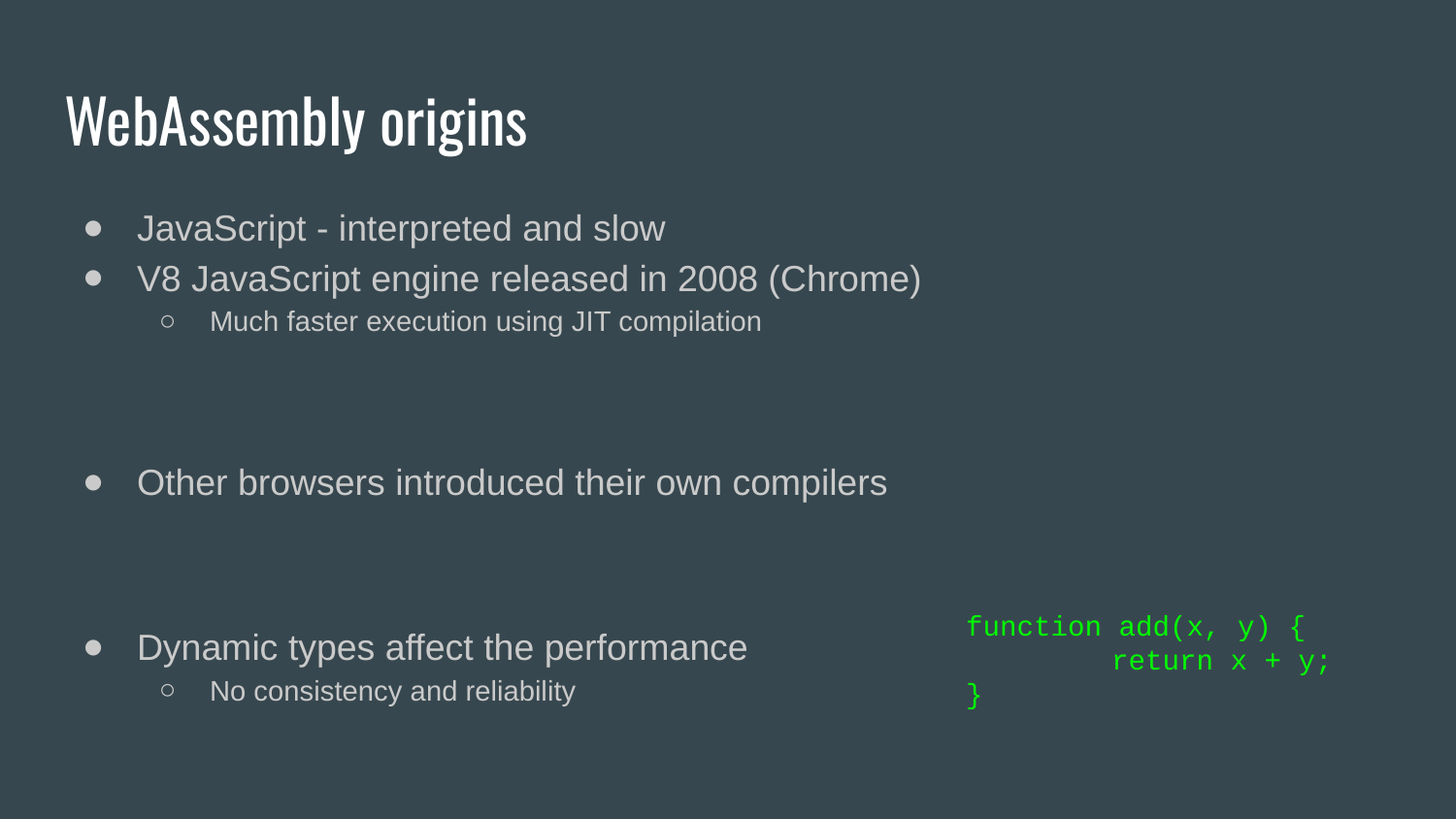

# WebAssembly origins
JavaScript - interpreted and slow
V8 JavaScript engine released in 2008 (Chrome)
Much faster execution using JIT compilation

Other browsers introduced their own compilers

Dynamic types affect the performance
No consistency and reliability
function add(x, y) {
	return x + y;
}